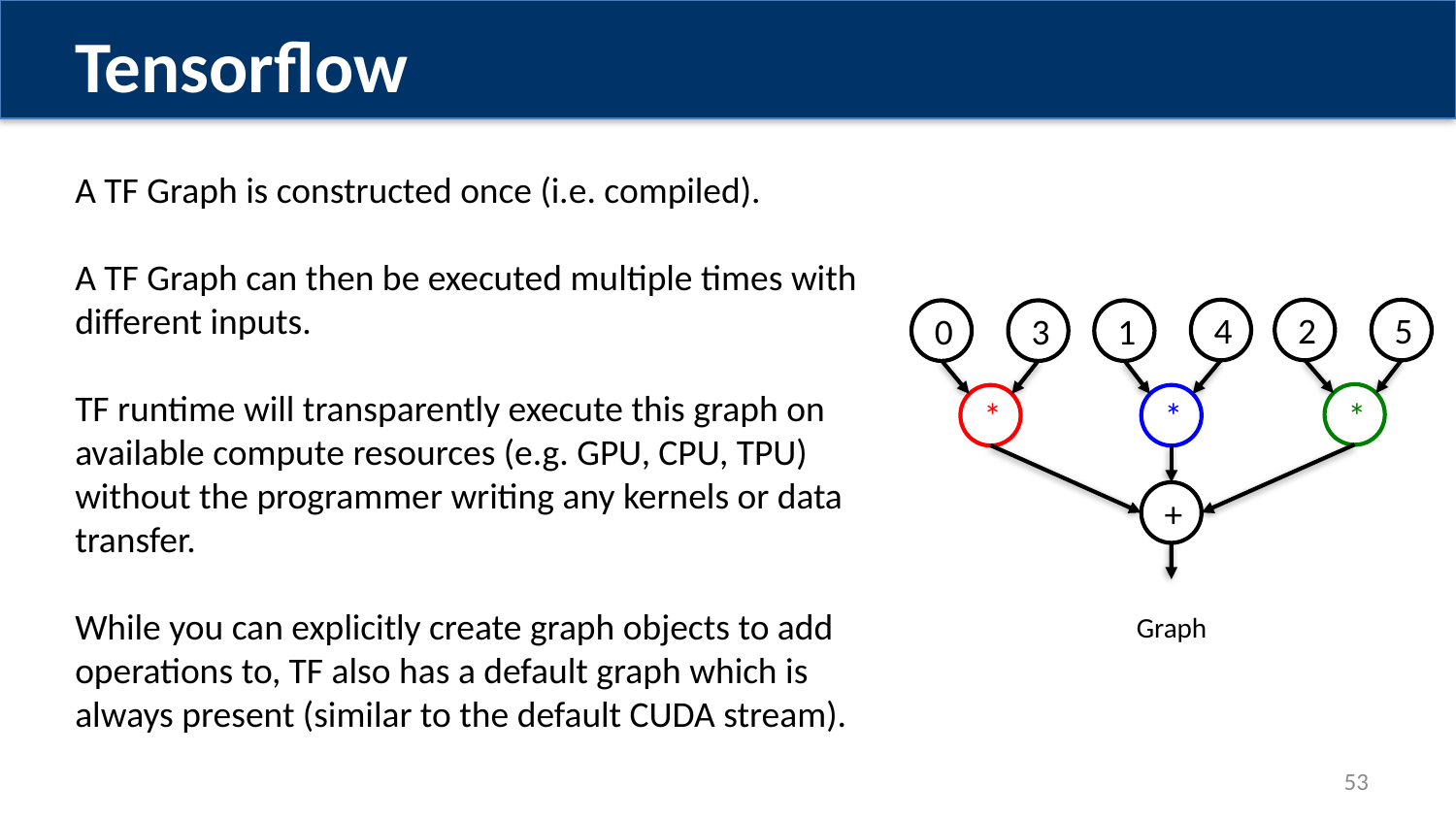

Tensorflow
A TF Graph is constructed once (i.e. compiled).

A TF Graph can then be executed multiple times with different inputs.

TF runtime will transparently execute this graph on available compute resources (e.g. GPU, CPU, TPU) without the programmer writing any kernels or data transfer.

While you can explicitly create graph objects to add operations to, TF also has a default graph which is always present (similar to the default CUDA stream).
4
2
5
0
3
1
*
*
*
+
Graph
53